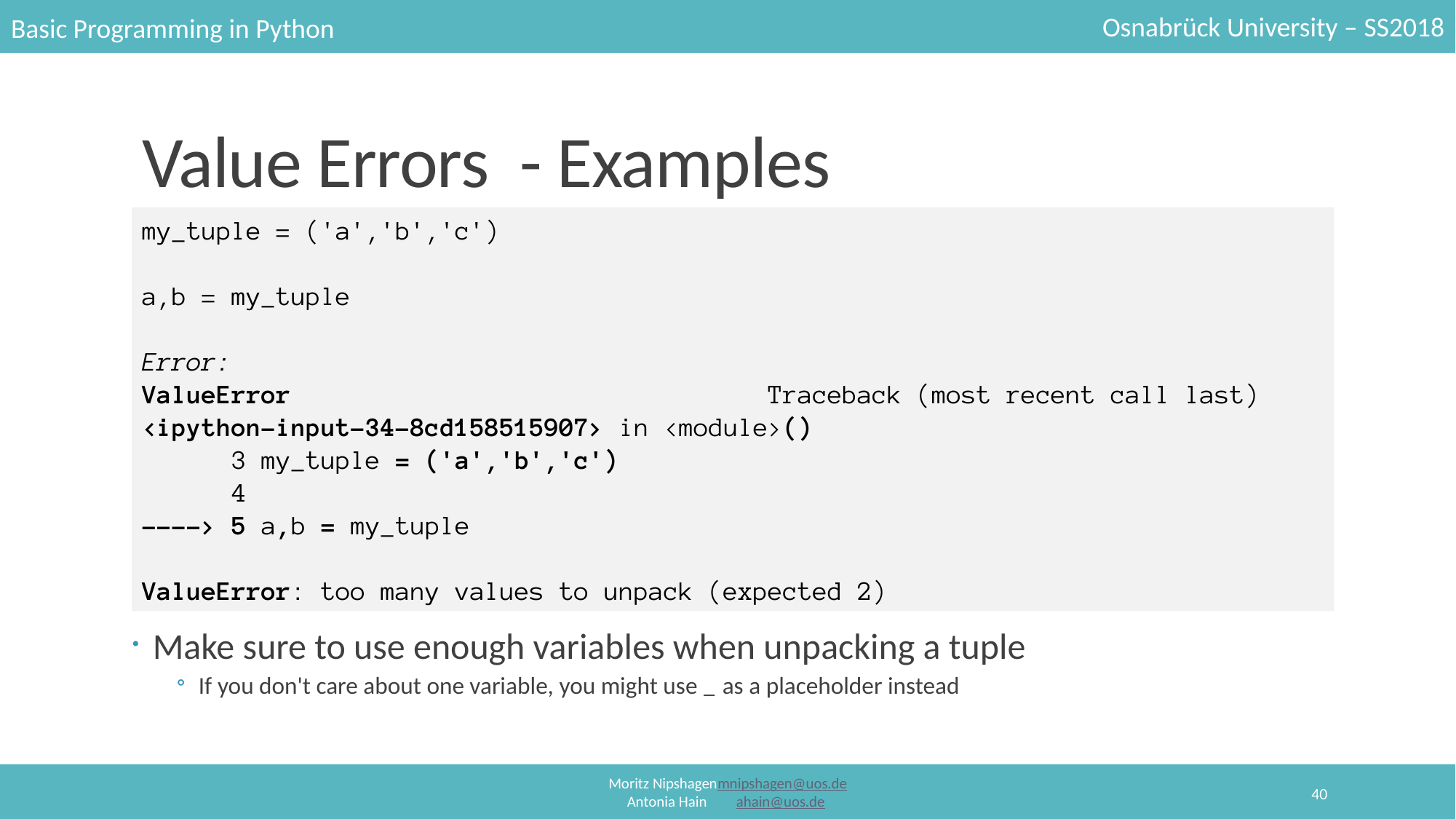

# Value Errors  - Examples
my_tuple = ('a','b','c')

a,b = my_tuple

Error:
ValueError                                Traceback (most recent call last)
<ipython-input-34-8cd158515907> in <module>()
      3 my_tuple = ('a','b','c')
      4
----> 5 a,b = my_tuple

ValueError: too many values to unpack (expected 2)
Make sure to use enough variables when unpacking a tuple
If you don't care about one variable, you might use _ as a placeholder instead
40